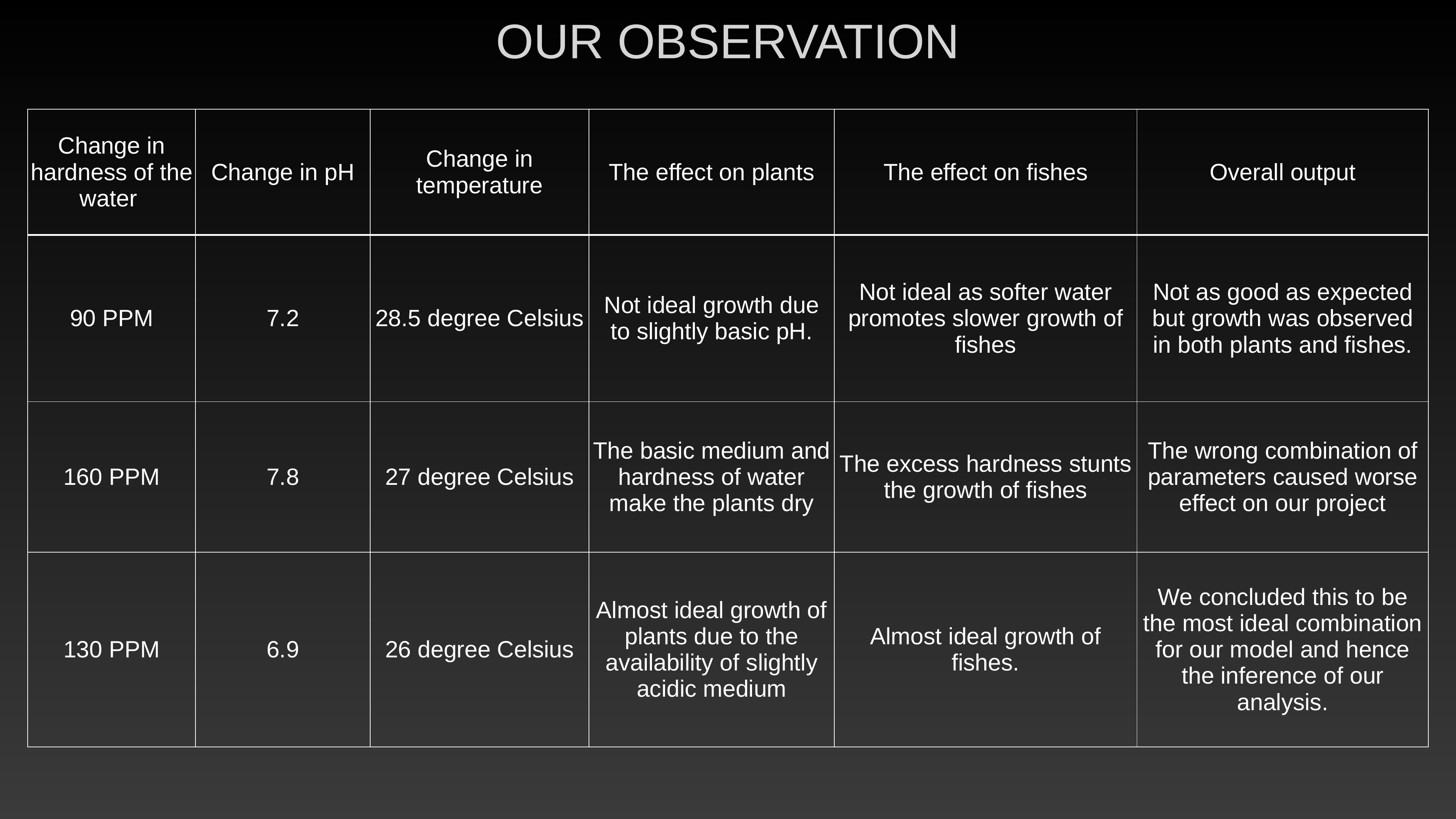

OUR OBSERVATION
| Change in hardness of the water | Change in pH | Change in temperature | The effect on plants | The effect on fishes | Overall output |
| --- | --- | --- | --- | --- | --- |
| 90 PPM | 7.2 | 28.5 degree Celsius | Not ideal growth due to slightly basic pH. | Not ideal as softer water promotes slower growth of fishes | Not as good as expected but growth was observed in both plants and fishes. |
| 160 PPM | 7.8 | 27 degree Celsius | The basic medium and hardness of water make the plants dry | The excess hardness stunts the growth of fishes | The wrong combination of parameters caused worse effect on our project |
| 130 PPM | 6.9 | 26 degree Celsius | Almost ideal growth of plants due to the availability of slightly acidic medium | Almost ideal growth of fishes. | We concluded this to be the most ideal combination for our model and hence the inference of our analysis. |
#